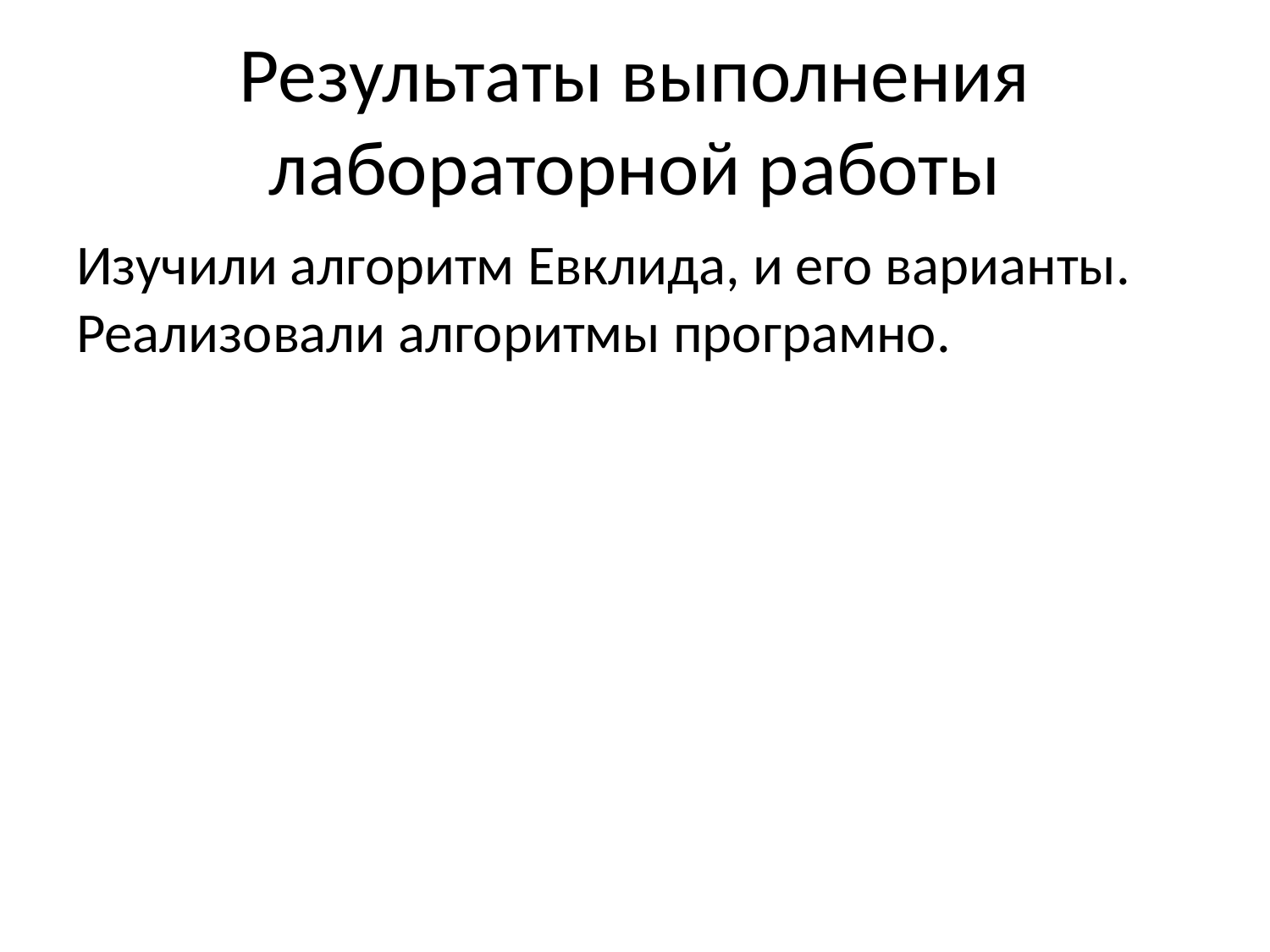

# Результаты выполнения лабораторной работы
Изучили алгоритм Евклида, и его варианты. Реализовали алгоритмы програмно.